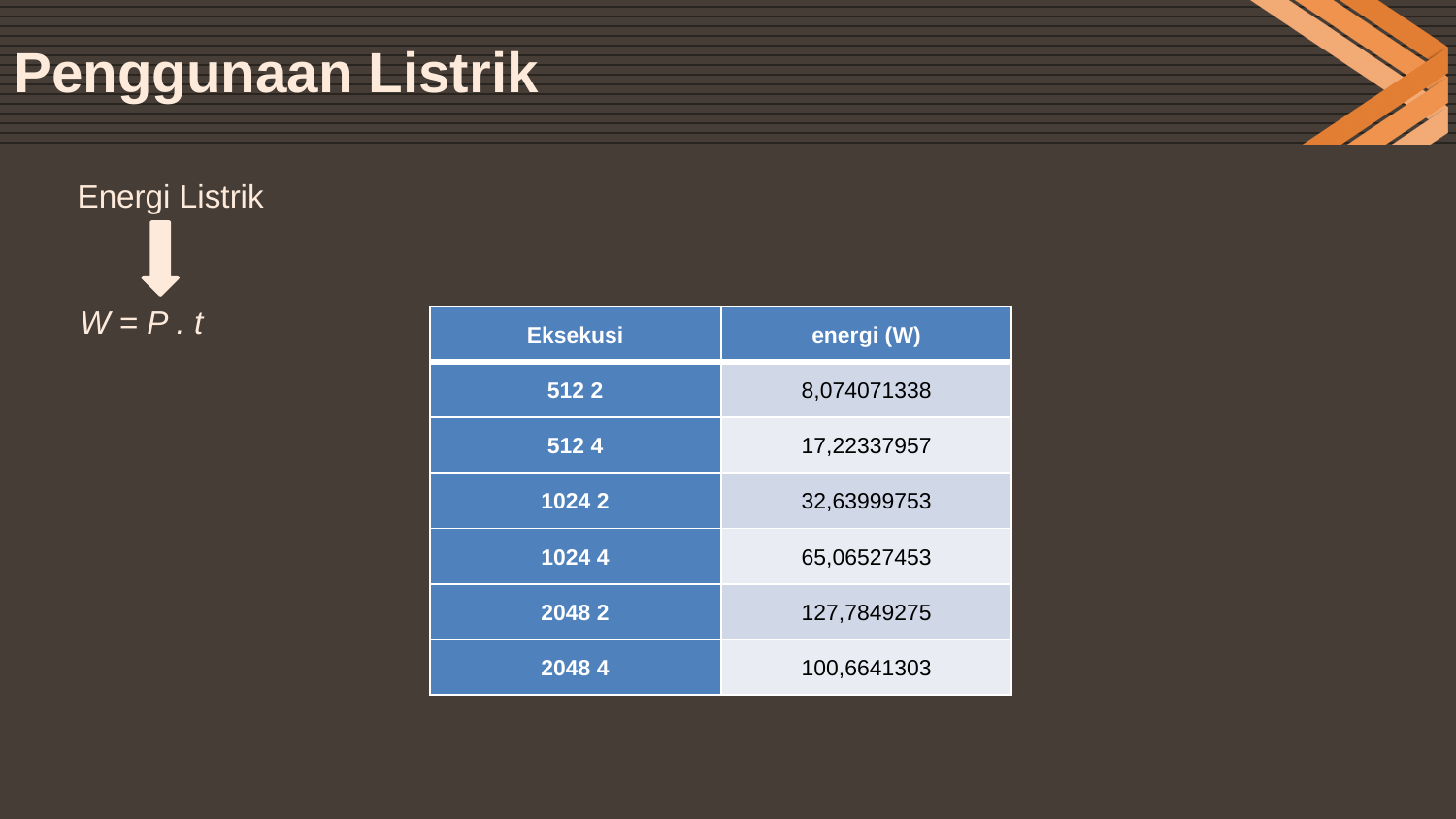

# Penggunaan Listrik
Energi Listrik

W = P . t
| Eksekusi | energi (W) |
| --- | --- |
| 512 2 | 8,074071338 |
| 512 4 | 17,22337957 |
| 1024 2 | 32,63999753 |
| 1024 4 | 65,06527453 |
| 2048 2 | 127,7849275 |
| 2048 4 | 100,6641303 |